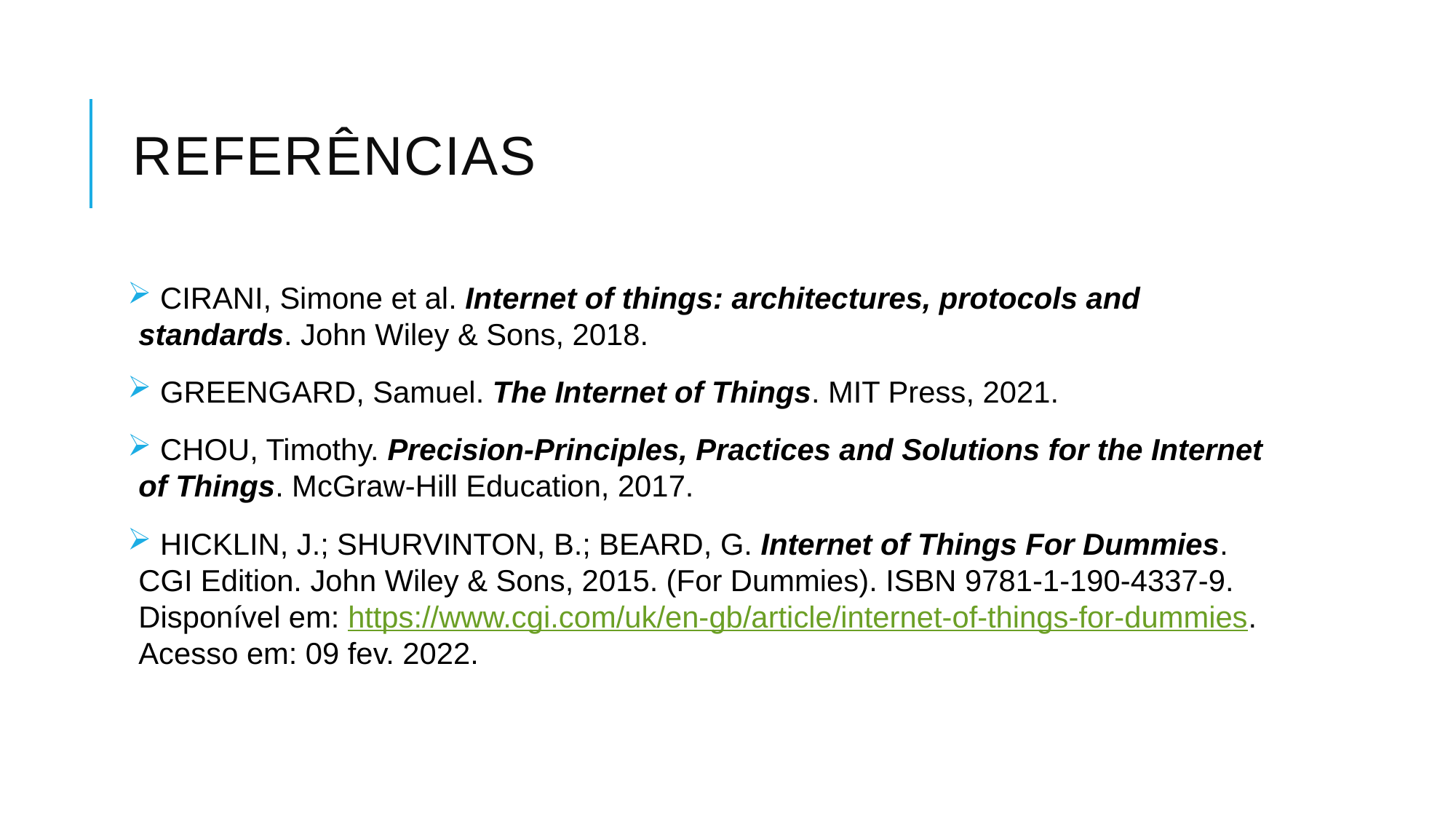

# Referências
 CIRANI, Simone et al. Internet of things: architectures, protocols and standards. John Wiley & Sons, 2018.
 GREENGARD, Samuel. The Internet of Things. MIT Press, 2021.
 CHOU, Timothy. Precision-Principles, Practices and Solutions for the Internet of Things. McGraw-Hill Education, 2017.
 HICKLIN, J.; SHURVINTON, B.; BEARD, G. Internet of Things For Dummies. CGI Edition. John Wiley & Sons, 2015. (For Dummies). ISBN 9781-1-190-4337-9. Disponível em: https://www.cgi.com/uk/en-gb/article/internet-of-things-for-dummies. Acesso em: 09 fev. 2022.